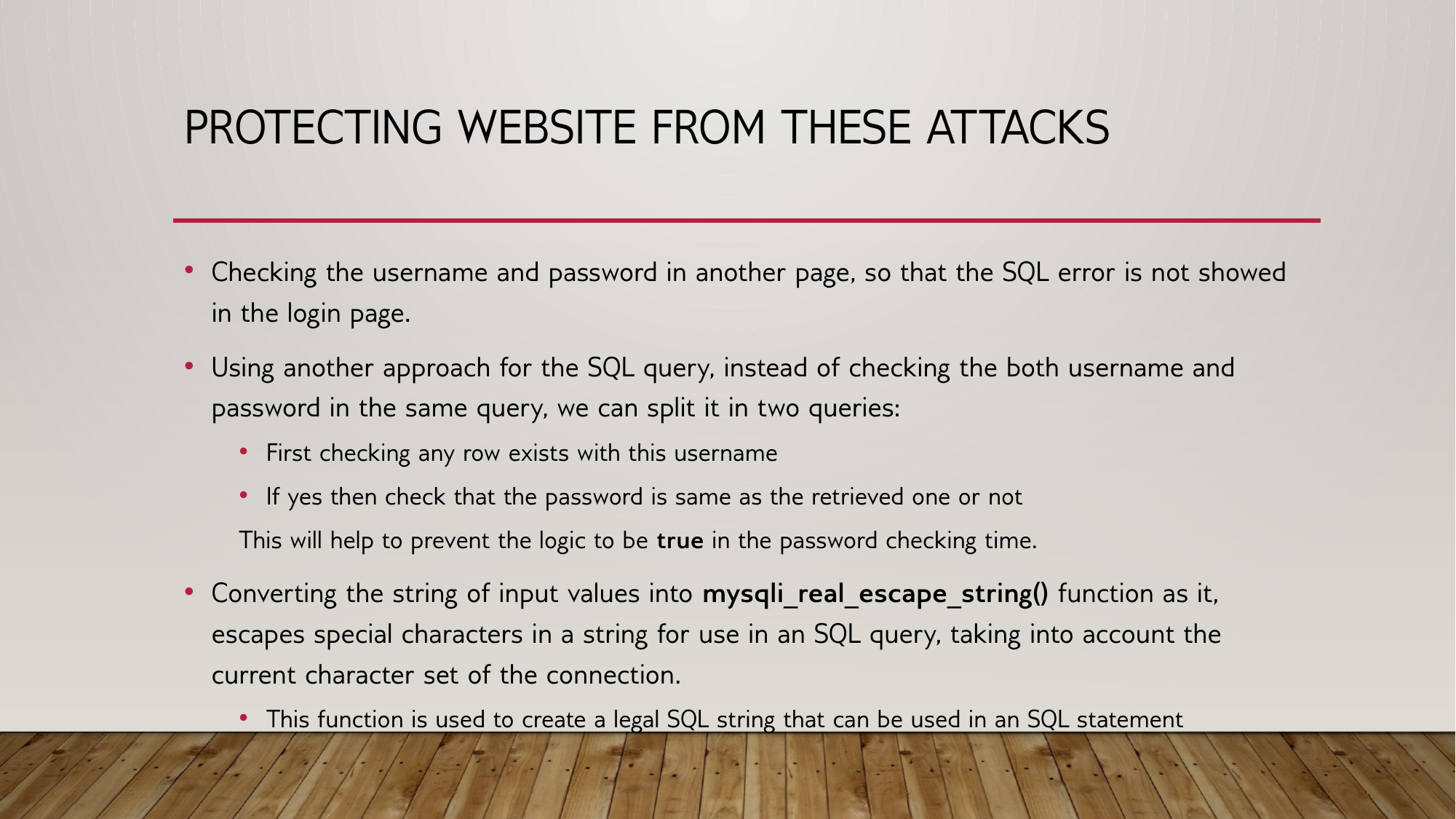

# PROTECTING WEBSITE FROM THESE ATTACKS
Checking the username and password in another page, so that the SQL error is not showed in the login page.
Using another approach for the SQL query, instead of checking the both username and password in the same query, we can split it in two queries:
First checking any row exists with this username
If yes then check that the password is same as the retrieved one or not
This will help to prevent the logic to be true in the password checking time.
Converting the string of input values into mysqli_real_escape_string() function as it, escapes special characters in a string for use in an SQL query, taking into account the current character set of the connection.
This function is used to create a legal SQL string that can be used in an SQL statement